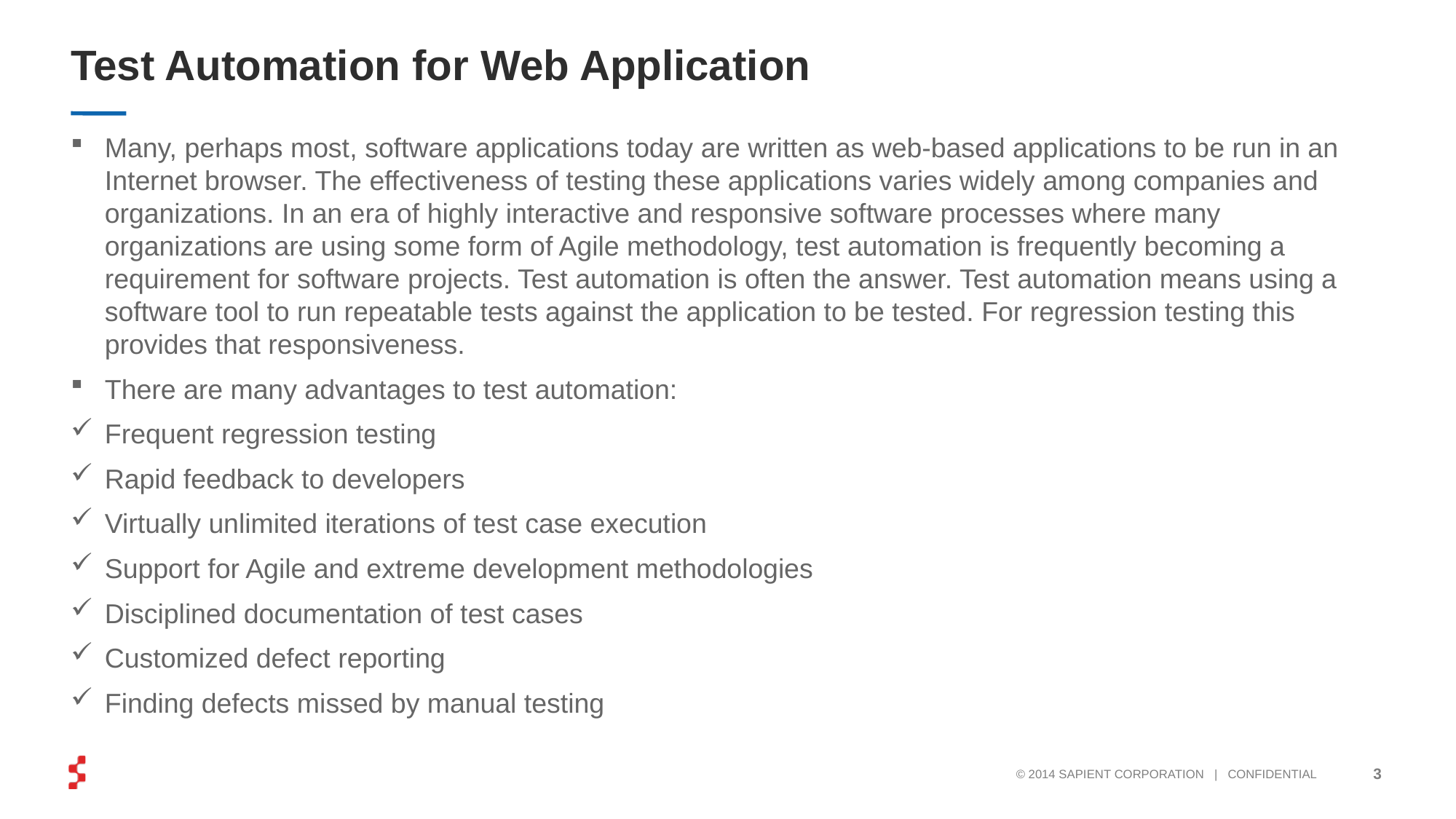

# Test Automation for Web Application
Many, perhaps most, software applications today are written as web-based applications to be run in an Internet browser. The effectiveness of testing these applications varies widely among companies and organizations. In an era of highly interactive and responsive software processes where many organizations are using some form of Agile methodology, test automation is frequently becoming a requirement for software projects. Test automation is often the answer. Test automation means using a software tool to run repeatable tests against the application to be tested. For regression testing this provides that responsiveness.
There are many advantages to test automation:
Frequent regression testing
Rapid feedback to developers
Virtually unlimited iterations of test case execution
Support for Agile and extreme development methodologies
Disciplined documentation of test cases
Customized defect reporting
Finding defects missed by manual testing